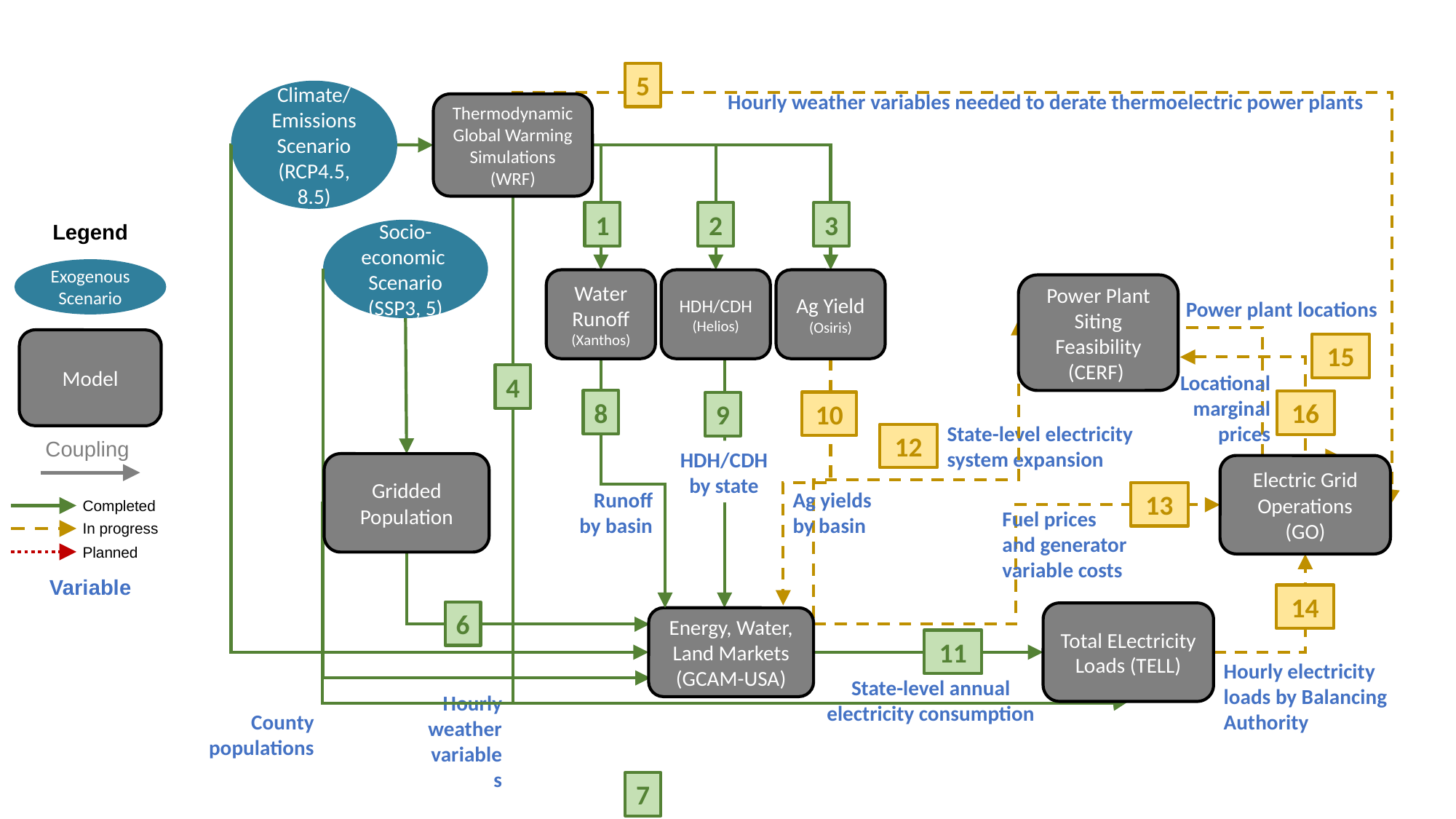

5
Climate/
Emissions Scenario
(RCP4.5, 8.5)
Hourly weather variables needed to derate thermoelectric power plants
Thermodynamic Global Warming Simulations (WRF)
1
2
3
Legend
Exogenous Scenario
Model
Coupling
Completed
In progress
Planned
Variable
Socio-economic  Scenario
(SSP3, 5)
Water Runoff
(Xanthos)
HDH/CDH
(Helios)
Ag Yield
(Osiris)
Power Plant Siting Feasibility
(CERF)
Power plant locations
15
Locational marginal prices
4
8
16
10
9
State-level electricity system expansion
12
HDH/CDH
by state
Gridded
Population
Electric Grid Operations
(GO)
Runoff by basin
Ag yields
by basin
13
Fuel prices and generator variable costs
14
6
Total ELectricity Loads (TELL)
Energy, Water, Land Markets
(GCAM-USA)
11
Hourly electricity loads by Balancing Authority
State-level annual electricity consumption
Hourly weather variables
County populations
7